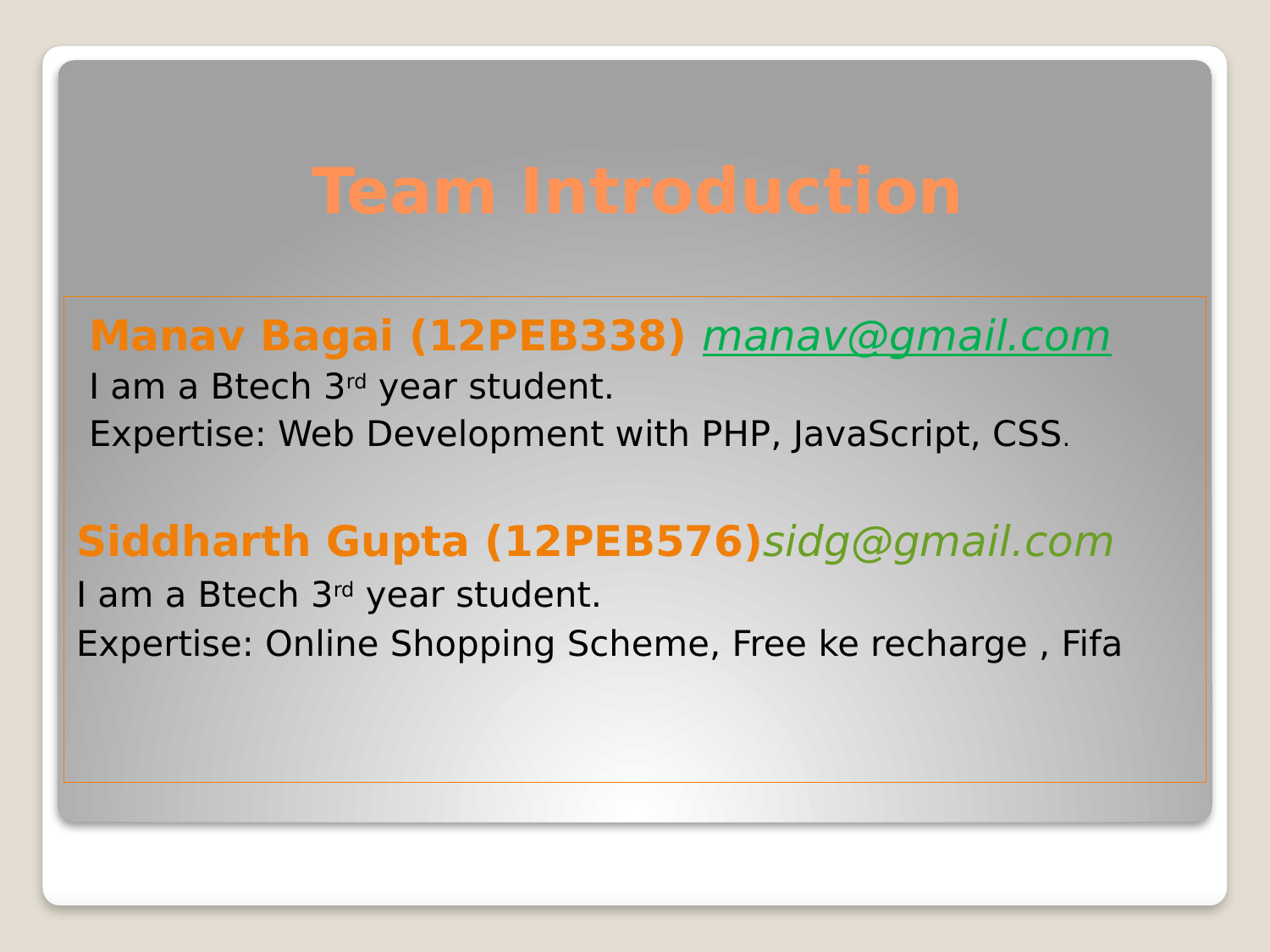

# Team Introduction
Manav Bagai (12PEB338) manav@gmail.com
I am a Btech 3rd year student.
Expertise: Web Development with PHP, JavaScript, CSS.

Siddharth Gupta (12PEB576)sidg@gmail.com
I am a Btech 3rd year student.
Expertise: Online Shopping Scheme, Free ke recharge , Fifa